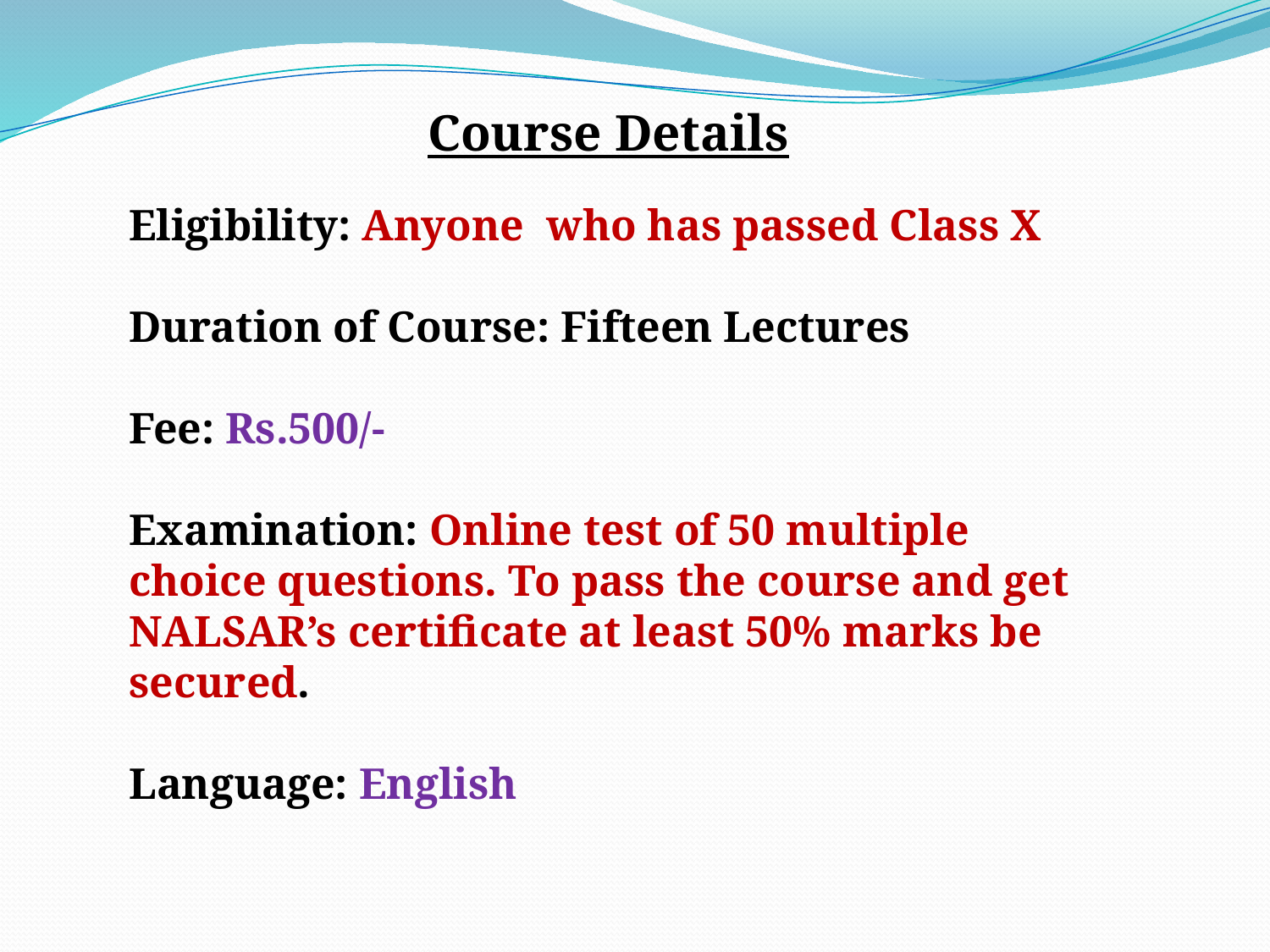

Course Details

Eligibility: Anyone  who has passed Class X

Duration of Course: Fifteen Lectures

Fee: Rs.500/-

Examination: Online test of 50 multiple choice questions. To pass the course and get NALSAR’s certificate at least 50% marks be secured.

Language: English